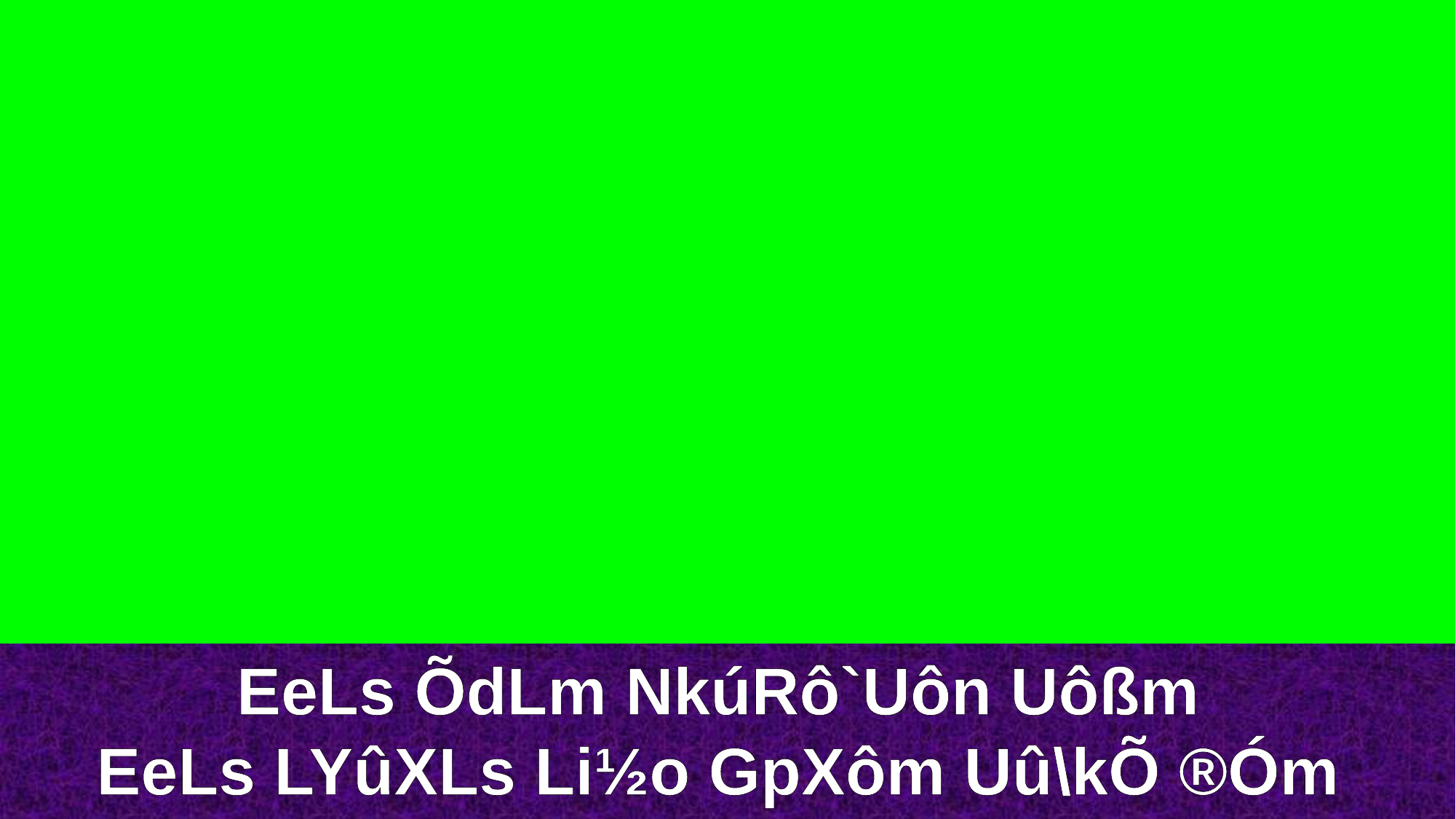

EeLs ÕdLm NkúRô`Uôn Uôßm
EeLs LYûXLs Li½o GpXôm Uû\kÕ ®Óm